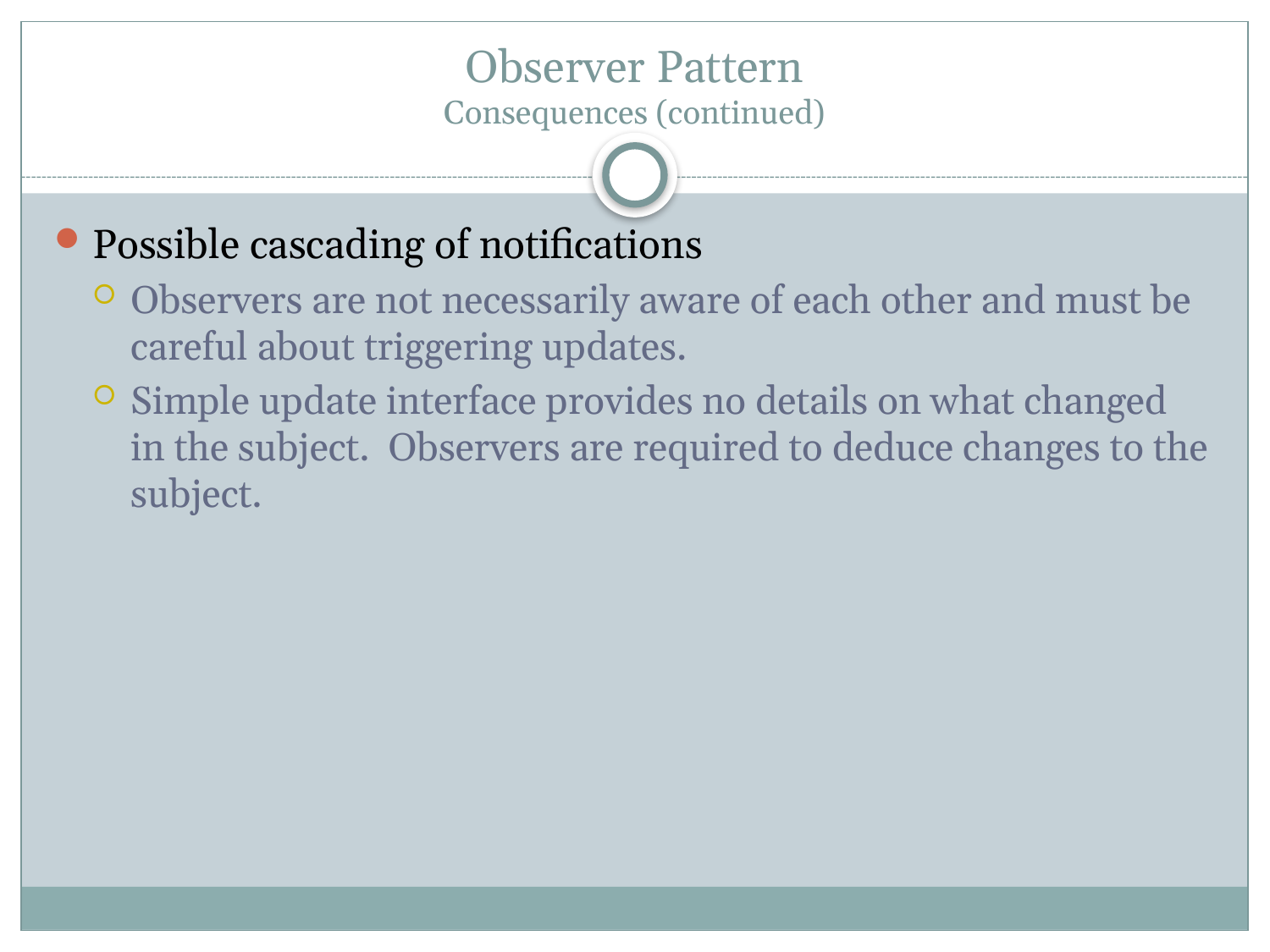

# Observer Pattern Consequences (continued)
Possible cascading of notifications
Observers are not necessarily aware of each other and must be careful about triggering updates.
Simple update interface provides no details on what changed in the subject.  Observers are required to deduce changes to the subject.